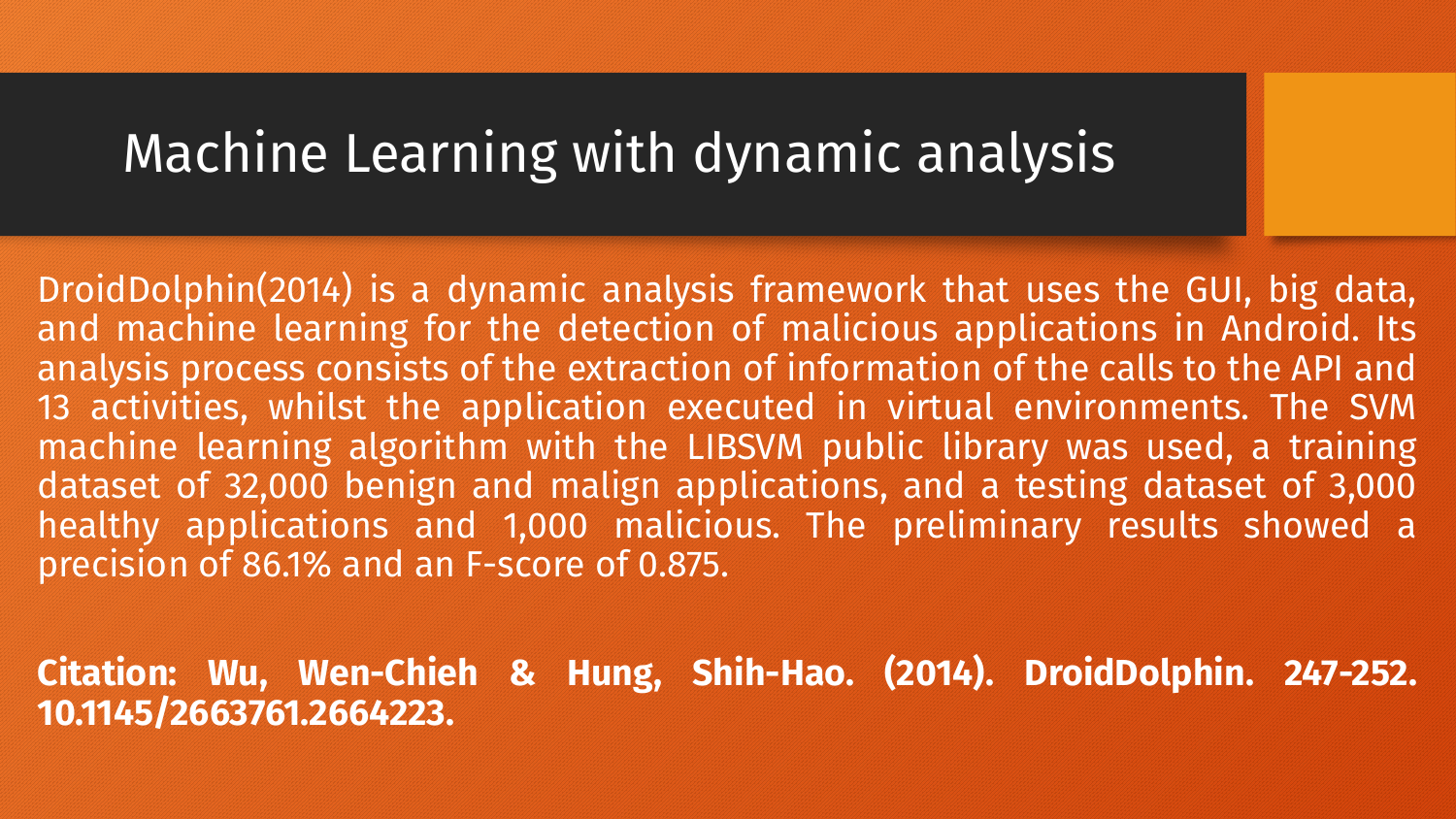

# Machine Learning with dynamic analysis
DroidDolphin(2014) is a dynamic analysis framework that uses the GUI, big data, and machine learning for the detection of malicious applications in Android. Its analysis process consists of the extraction of information of the calls to the API and 13 activities, whilst the application executed in virtual environments. The SVM machine learning algorithm with the LIBSVM public library was used, a training dataset of 32,000 benign and malign applications, and a testing dataset of 3,000 healthy applications and 1,000 malicious. The preliminary results showed a precision of 86.1% and an F-score of 0.875.

Citation: Wu, Wen-Chieh & Hung, Shih-Hao. (2014). DroidDolphin. 247-252. 10.1145/2663761.2664223.